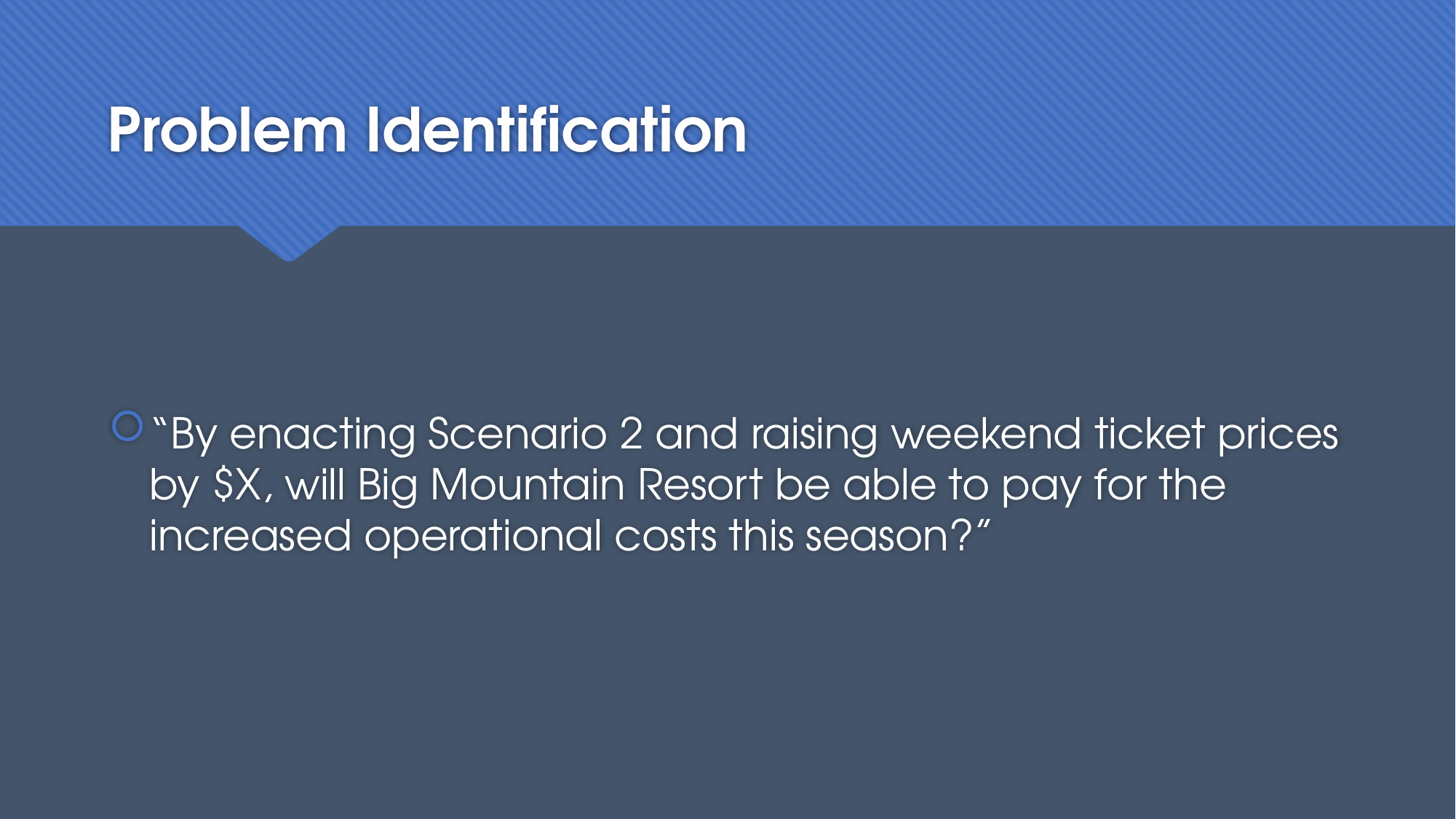

# Problem Identification
“By enacting Scenario 2 and raising weekend ticket prices by $X, will Big Mountain Resort be able to pay for the increased operational costs this season?”